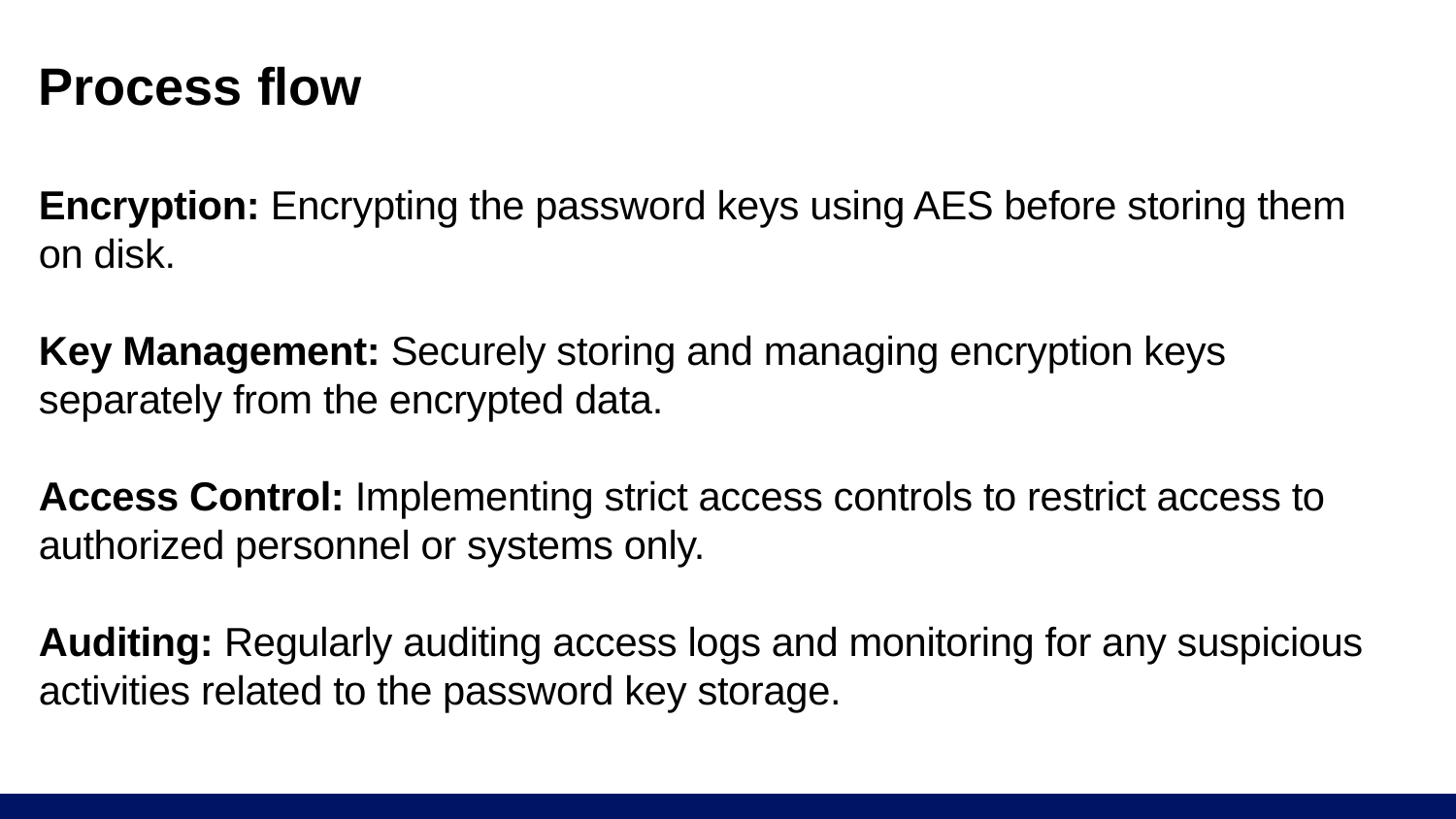

# Process flow Encryption: Encrypting the password keys using AES before storing them on disk. Key Management: Securely storing and managing encryption keys separately from the encrypted data. Access Control: Implementing strict access controls to restrict access to authorized personnel or systems only. Auditing: Regularly auditing access logs and monitoring for any suspicious activities related to the password key storage.